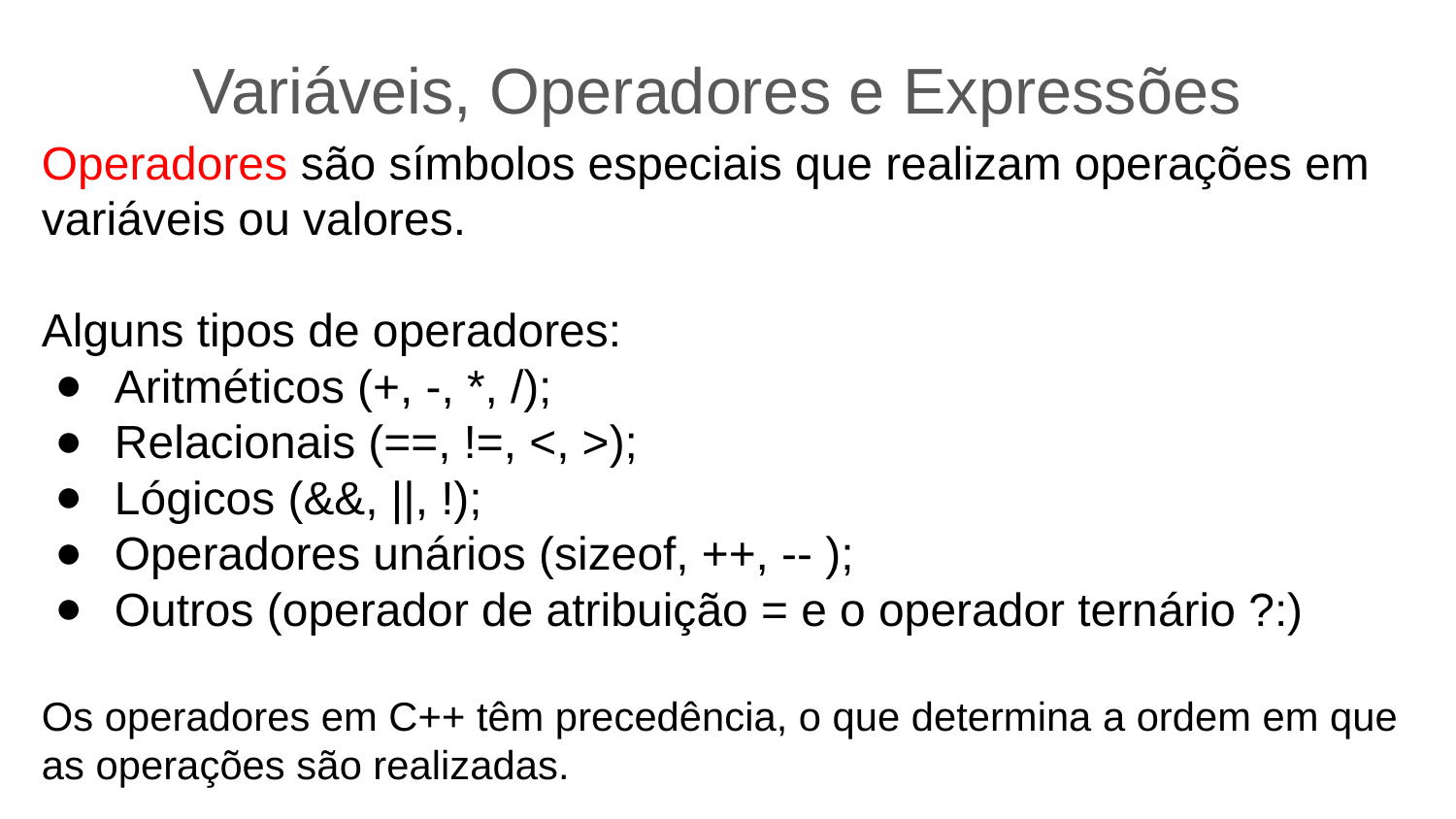

Variáveis, Operadores e Expressões
Operadores são símbolos especiais que realizam operações em variáveis ou valores.

Alguns tipos de operadores:
Aritméticos (+, -, *, /);
Relacionais (==, !=, <, >);
Lógicos (&&, ||, !);
Operadores unários (sizeof, ++, -- );
Outros (operador de atribuição = e o operador ternário ?:)

Os operadores em C++ têm precedência, o que determina a ordem em que as operações são realizadas.